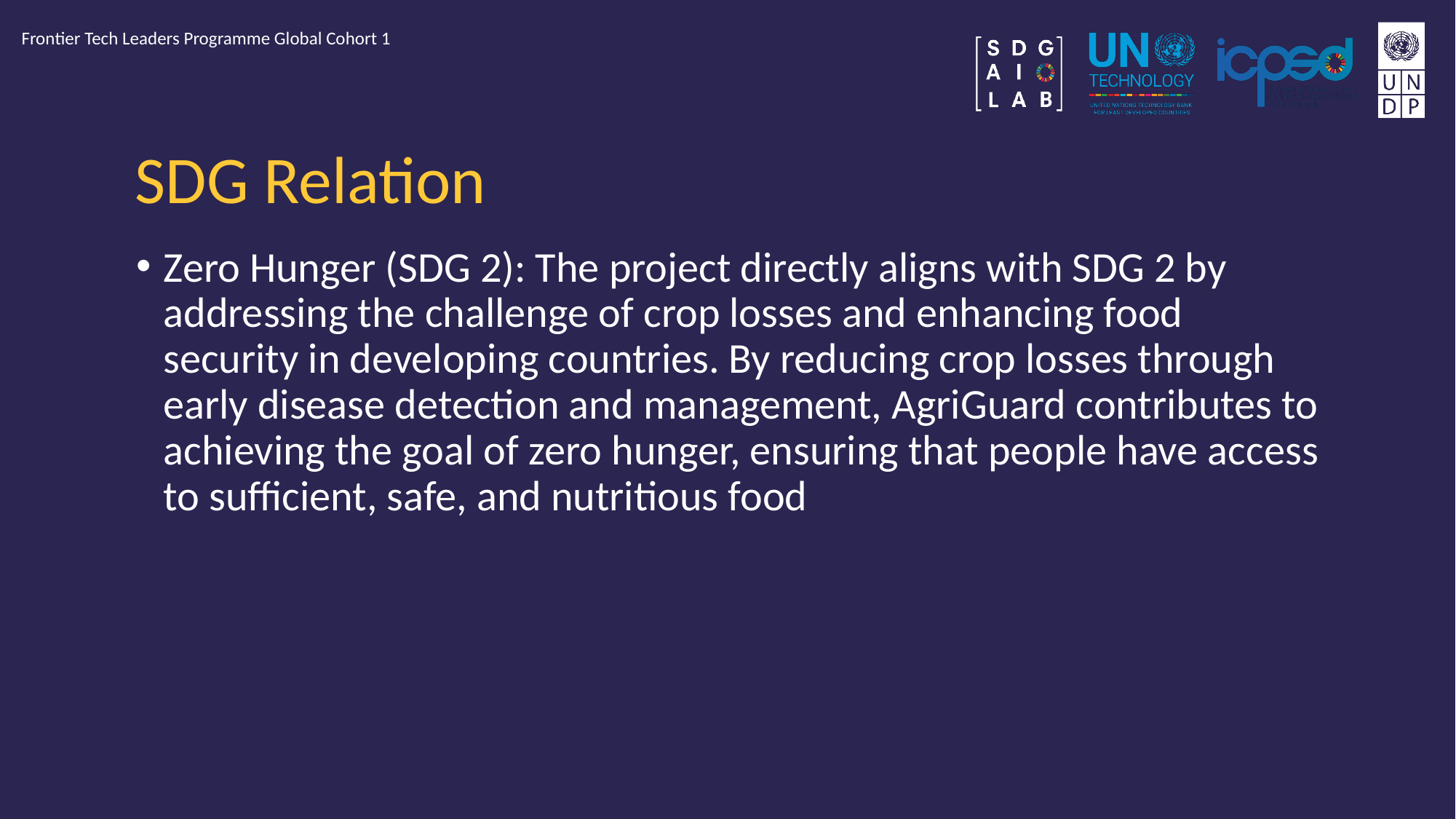

Frontier Tech Leaders Programme Global Cohort 1
# SDG Relation
Zero Hunger (SDG 2): The project directly aligns with SDG 2 by addressing the challenge of crop losses and enhancing food security in developing countries. By reducing crop losses through early disease detection and management, AgriGuard contributes to achieving the goal of zero hunger, ensuring that people have access to sufficient, safe, and nutritious food